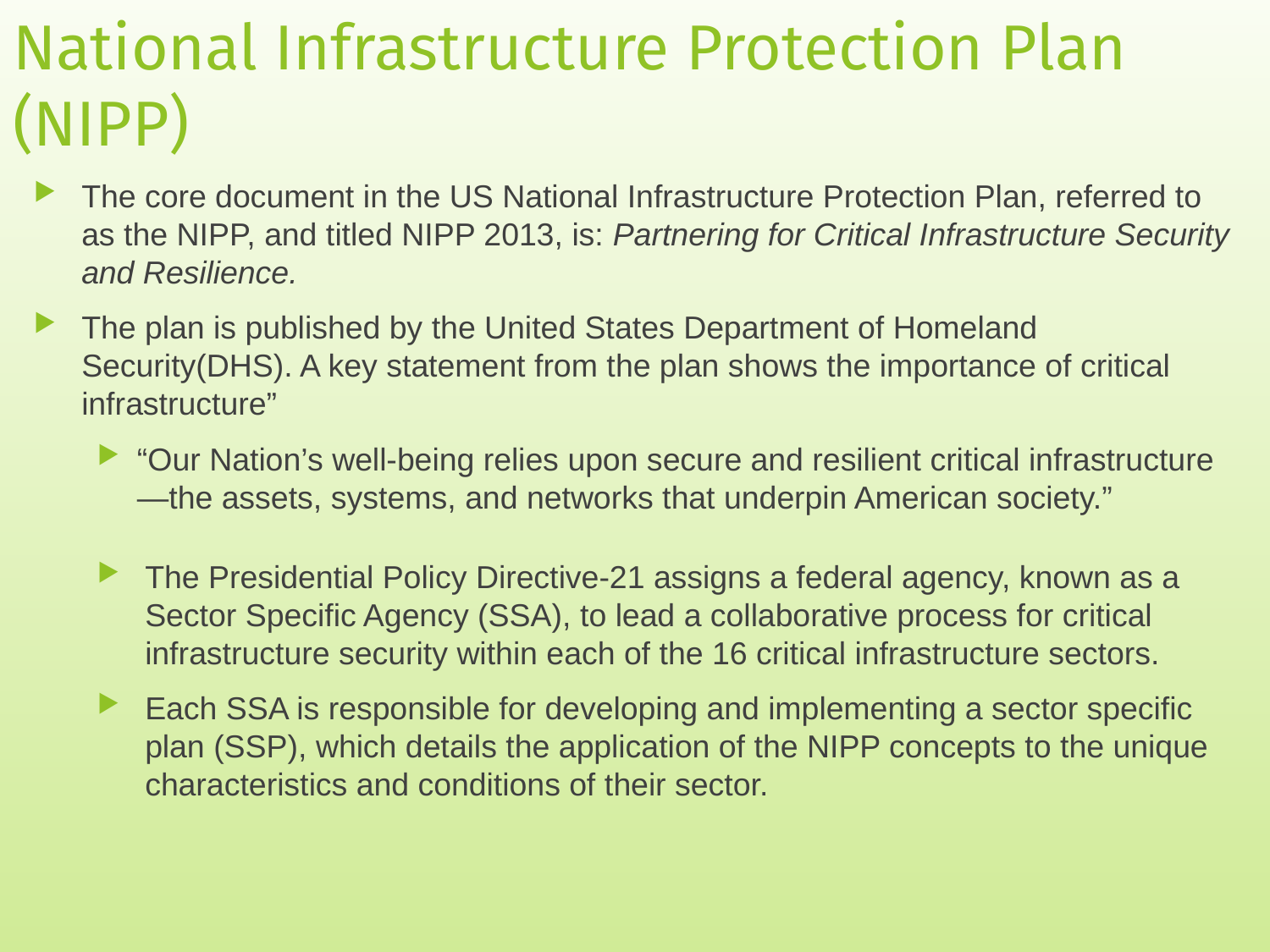

# National Infrastructure Protection Plan (NIPP)
The core document in the US National Infrastructure Protection Plan, referred to as the NIPP, and titled NIPP 2013, is: Partnering for Critical Infrastructure Security and Resilience.
The plan is published by the United States Department of Homeland Security(DHS). A key statement from the plan shows the importance of critical infrastructure”
“Our Nation’s well-being relies upon secure and resilient critical infrastructure—the assets, systems, and networks that underpin American society.”

The Presidential Policy Directive-21 assigns a federal agency, known as a Sector Specific Agency (SSA), to lead a collaborative process for critical infrastructure security within each of the 16 critical infrastructure sectors.
Each SSA is responsible for developing and implementing a sector specific plan (SSP), which details the application of the NIPP concepts to the unique characteristics and conditions of their sector.
3